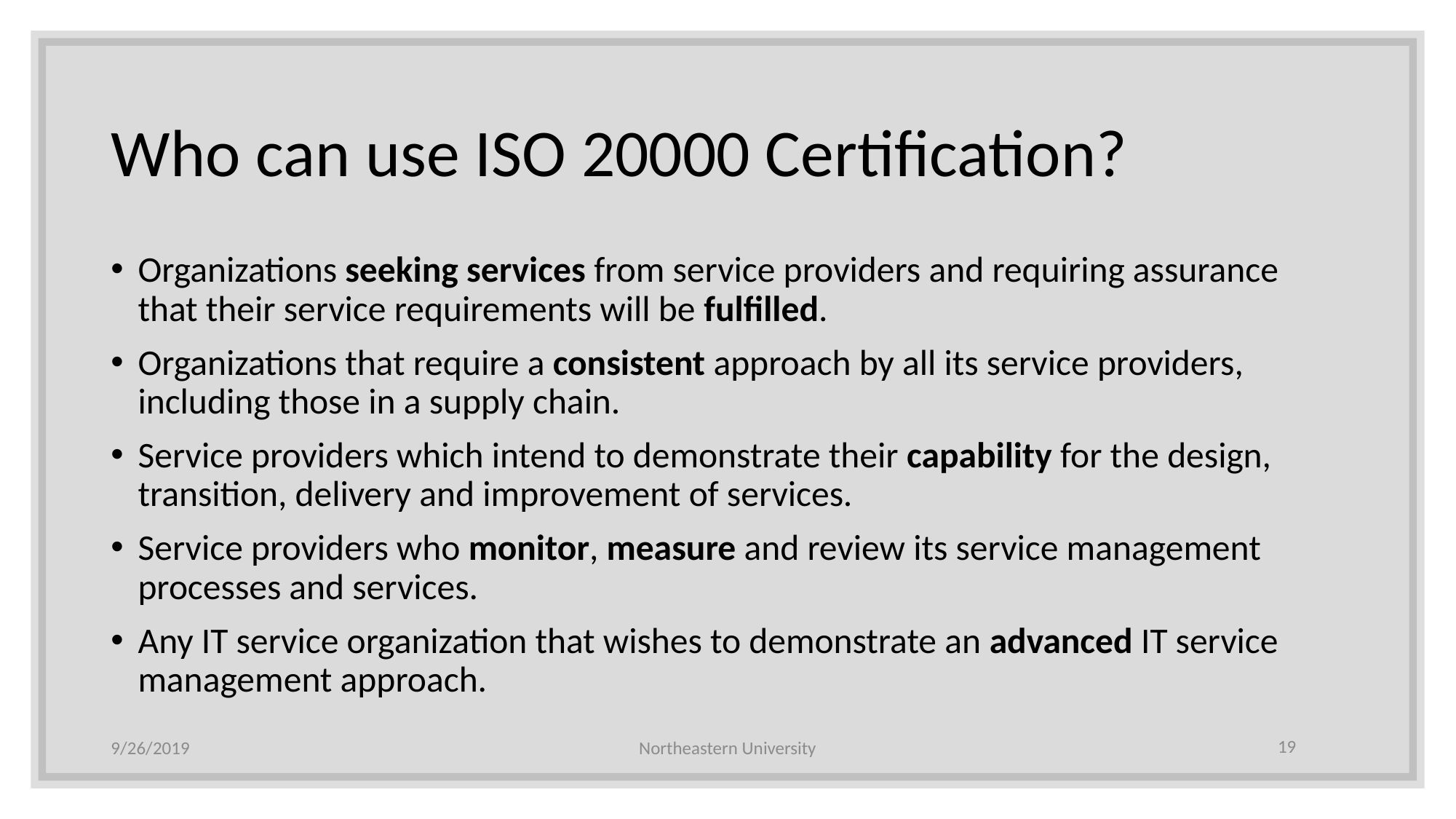

# Who can use ISO 20000 Certification?
Organizations seeking services from service providers and requiring assurance that their service requirements will be fulfilled.
Organizations that require a consistent approach by all its service providers, including those in a supply chain.
Service providers which intend to demonstrate their capability for the design, transition, delivery and improvement of services.
Service providers who monitor, measure and review its service management processes and services.
Any IT service organization that wishes to demonstrate an advanced IT service management approach.

9/26/2019
Northeastern University
19